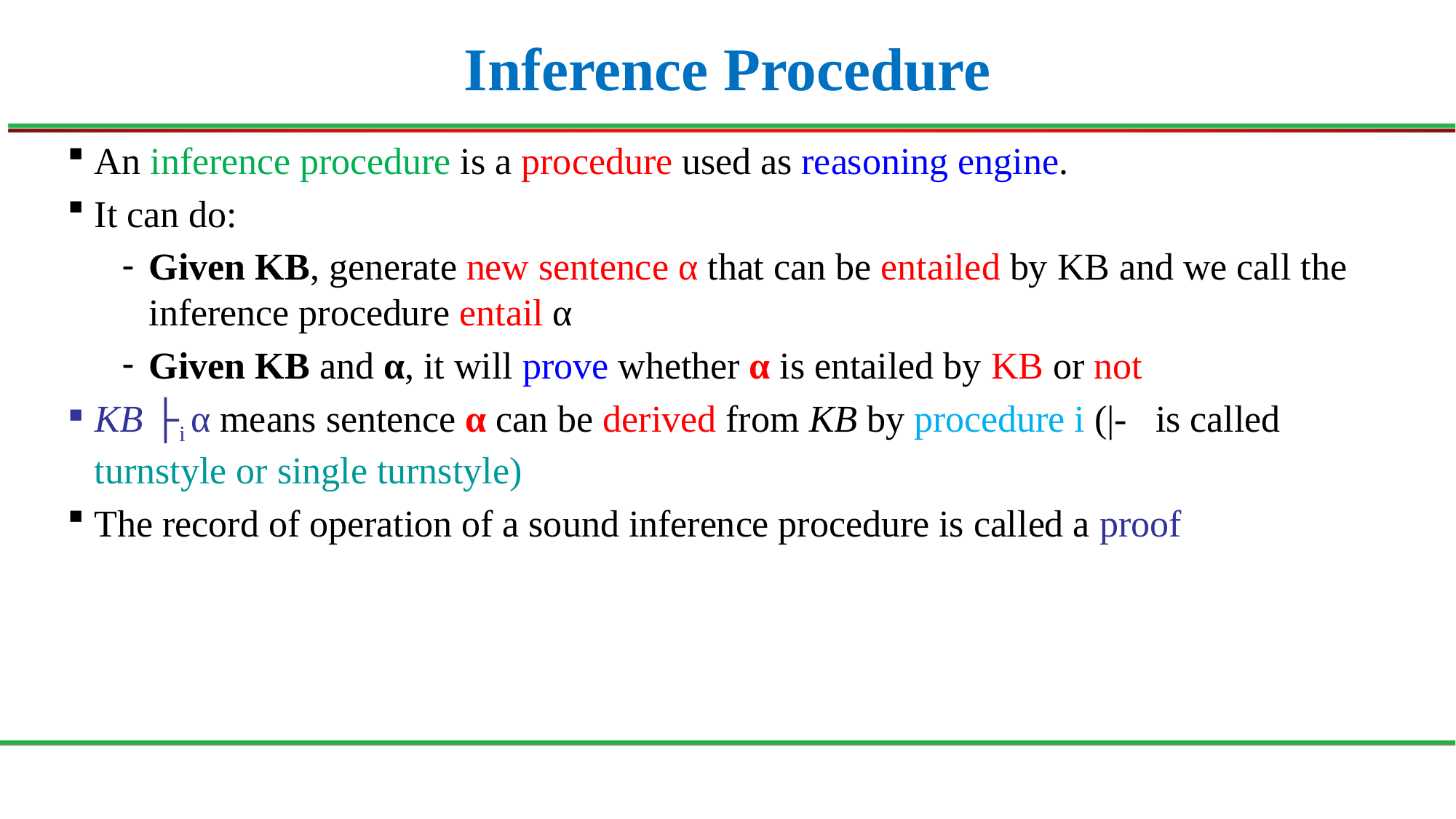

# Inference Procedure
An inference procedure is a procedure used as reasoning engine.
It can do:
Given KB, generate new sentence α that can be entailed by KB and we call the inference procedure entail α
Given KB and α, it will prove whether α is entailed by KB or not
KB ├i α means sentence α can be derived from KB by procedure i (|-   is called  turnstyle or single turnstyle)
The record of operation of a sound inference procedure is called a proof